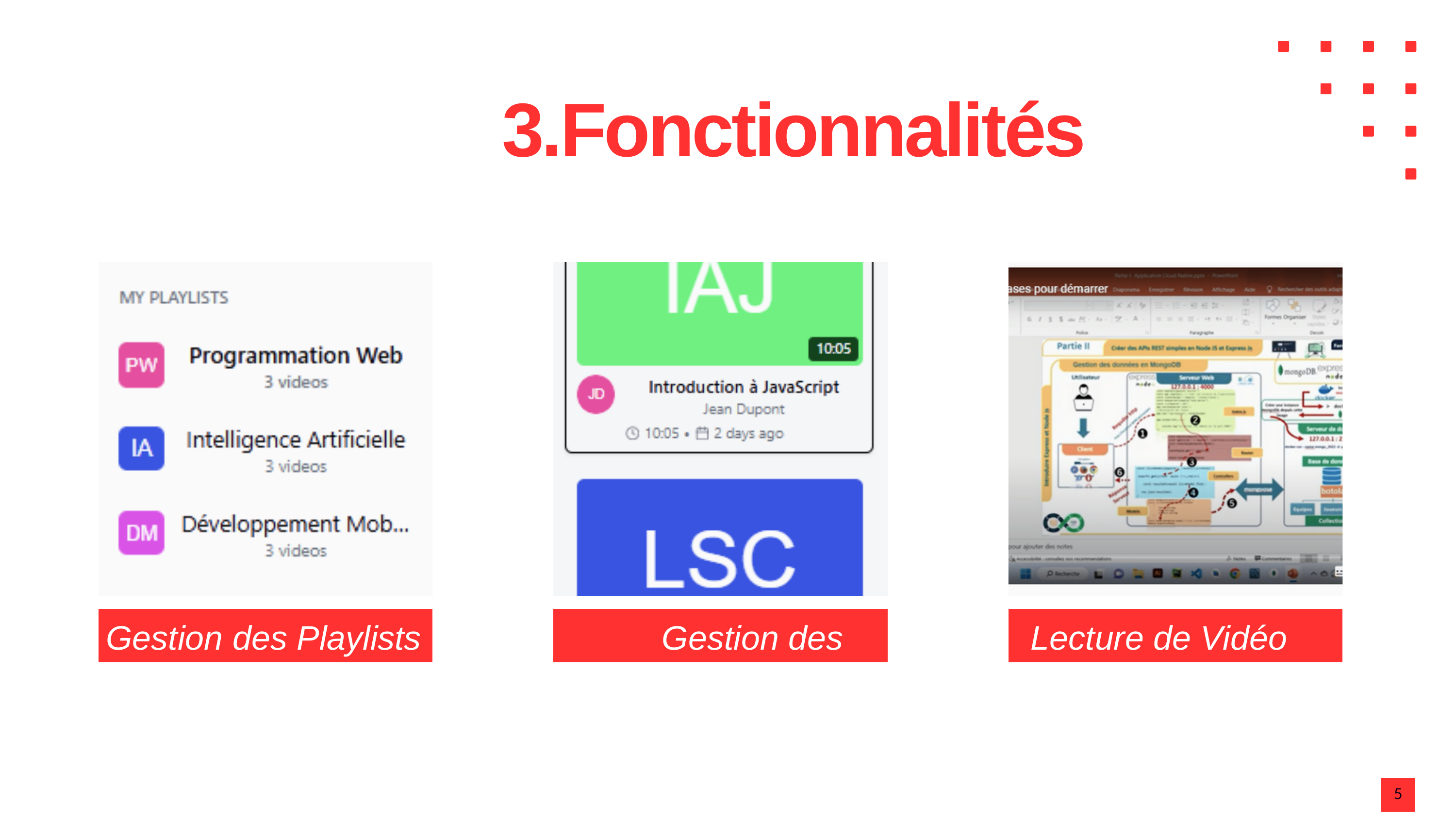

3.Fonctionnalités

 Gestion des Playlists

Gestion des Vidéos

Lecture de Vidéo

5